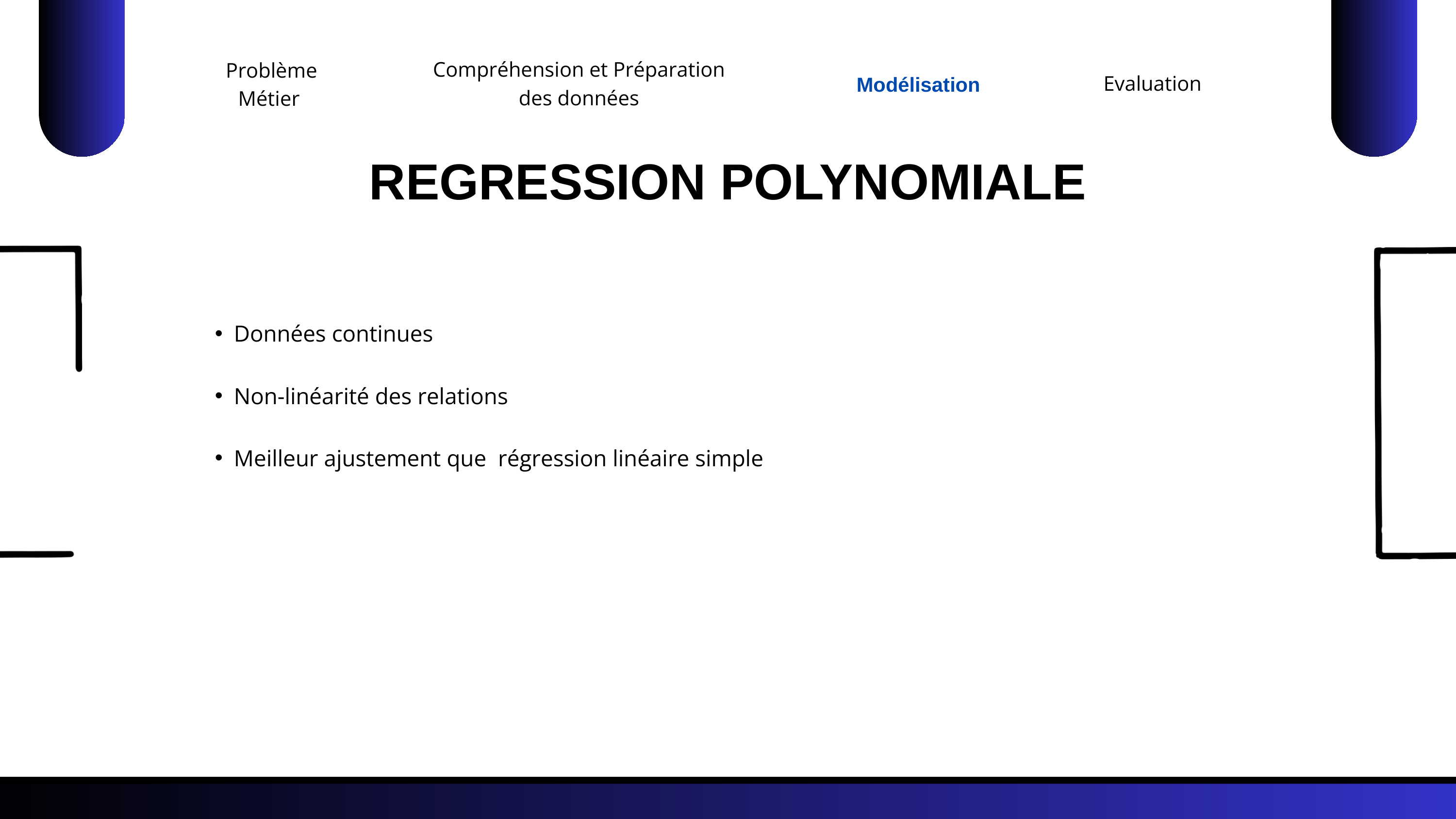

Compréhension et Préparation des données
Problème
Métier
Evaluation
Modélisation
REGRESSION POLYNOMIALE

Données continues

Non-linéarité des relations

Meilleur ajustement que  régression linéaire simple